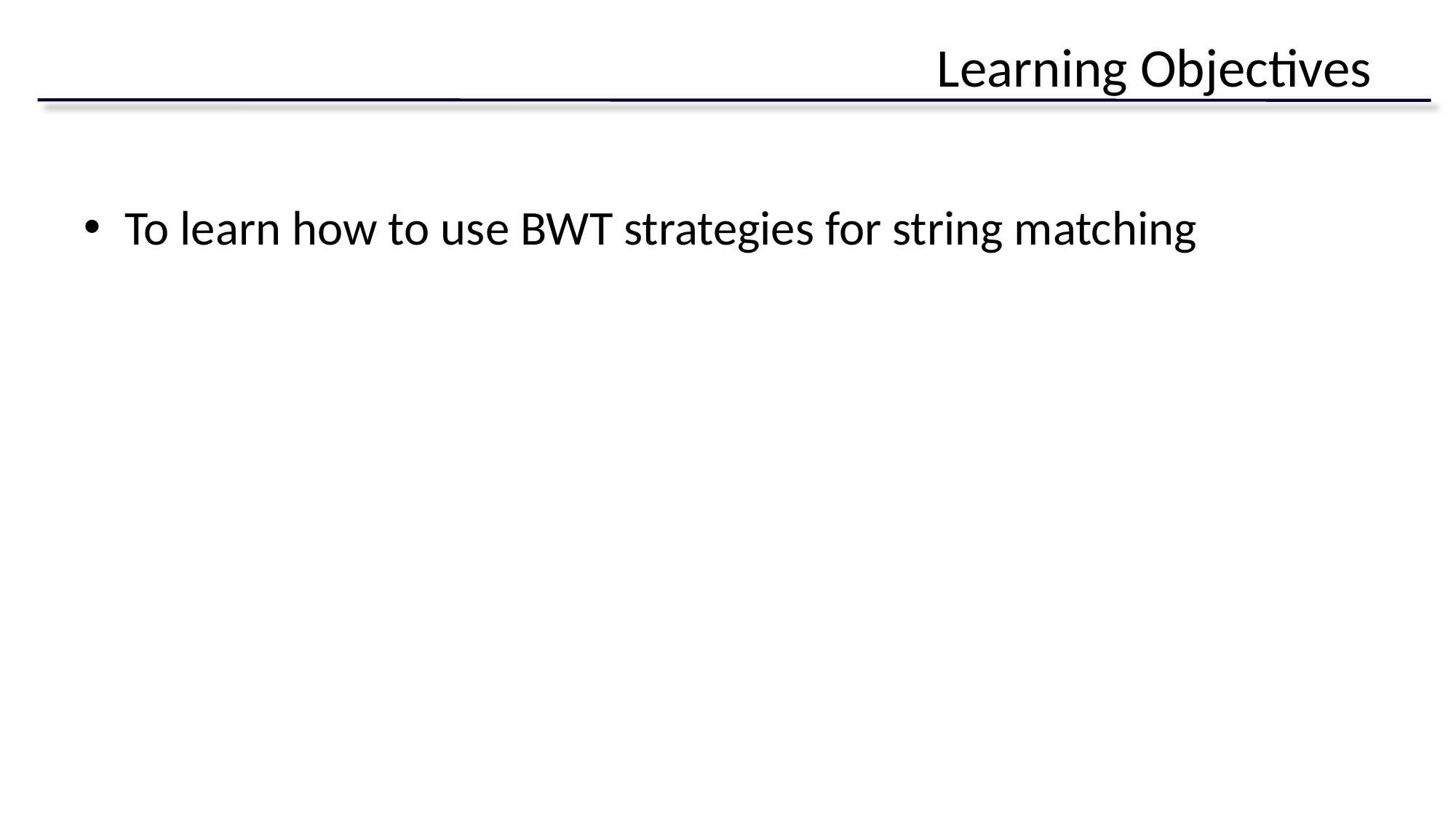

# Learning Objectives
To learn how to use BWT strategies for string matching